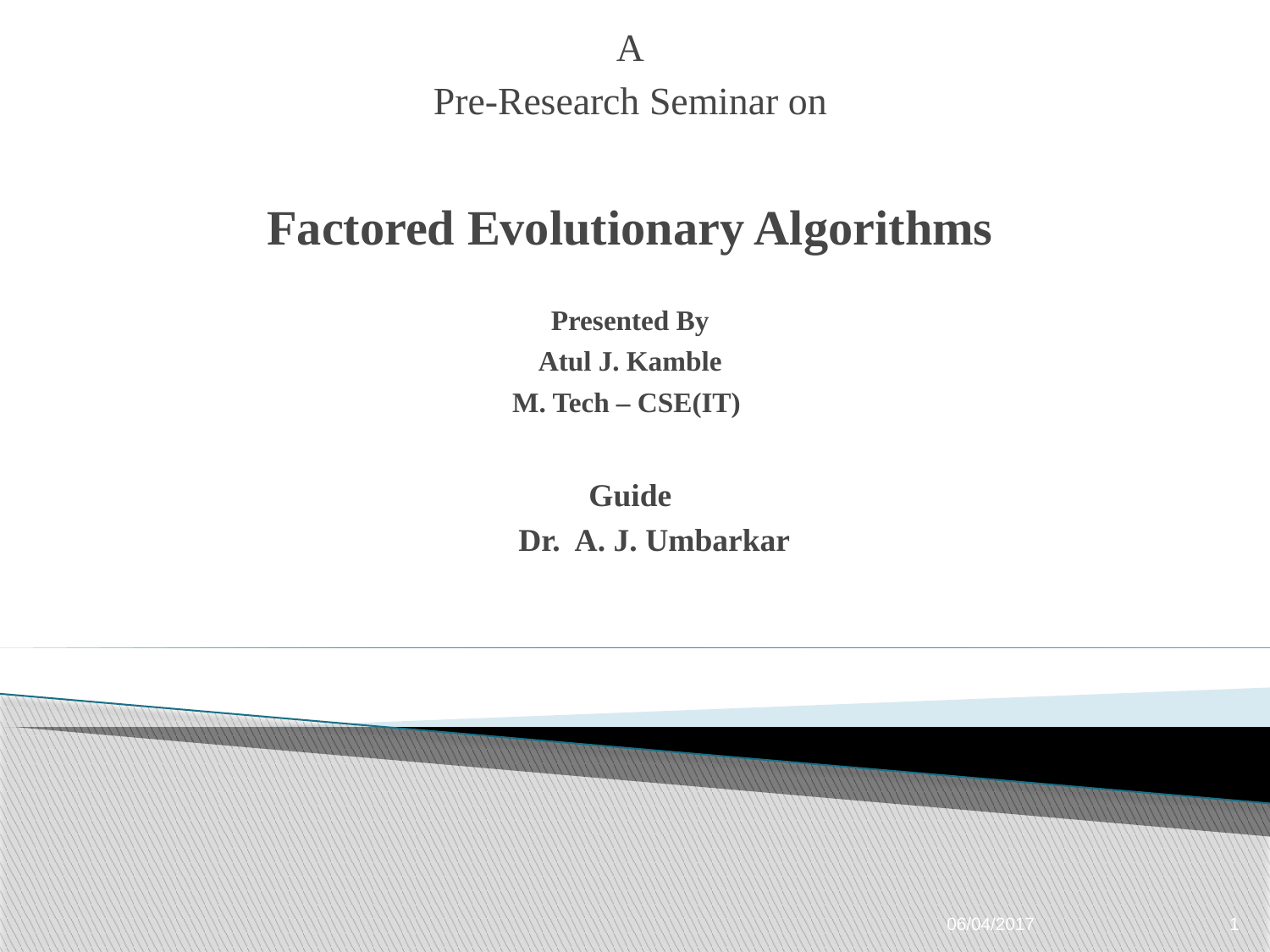

A
Pre-Research Seminar on

Factored Evolutionary Algorithms

Presented By
Atul J. Kamble
M. Tech – CSE(IT)

Guide
      Dr.  A. J. Umbarkar

06/04/2017
1